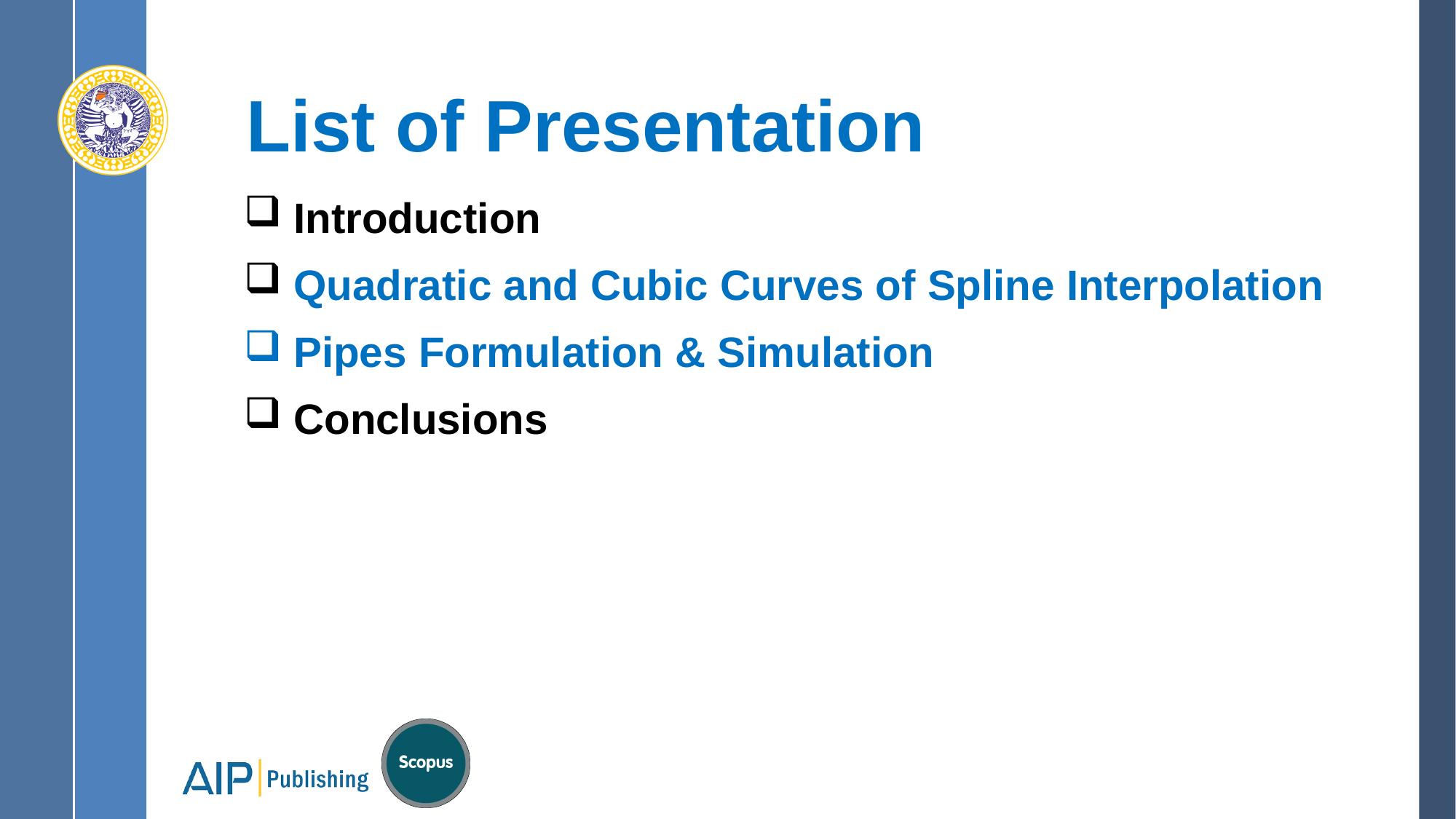

# List of Presentation
 Introduction
 Quadratic and Cubic Curves of Spline Interpolation
 Pipes Formulation & Simulation
 Conclusions